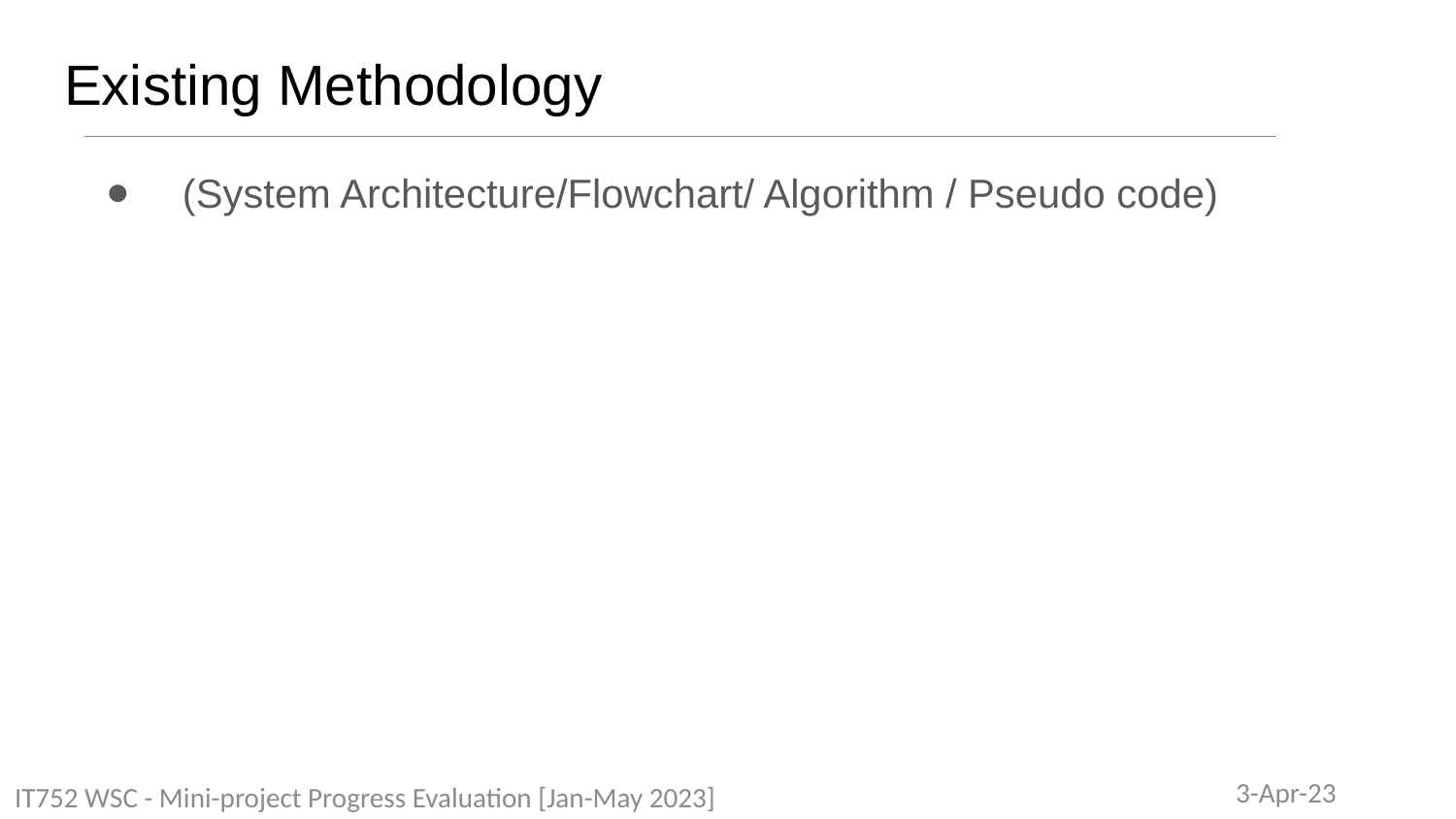

# Existing Methodology
  (System Architecture/Flowchart/ Algorithm / Pseudo code)

3-Apr-23
IT752 WSC - Mini-project Progress Evaluation [Jan-May 2023]